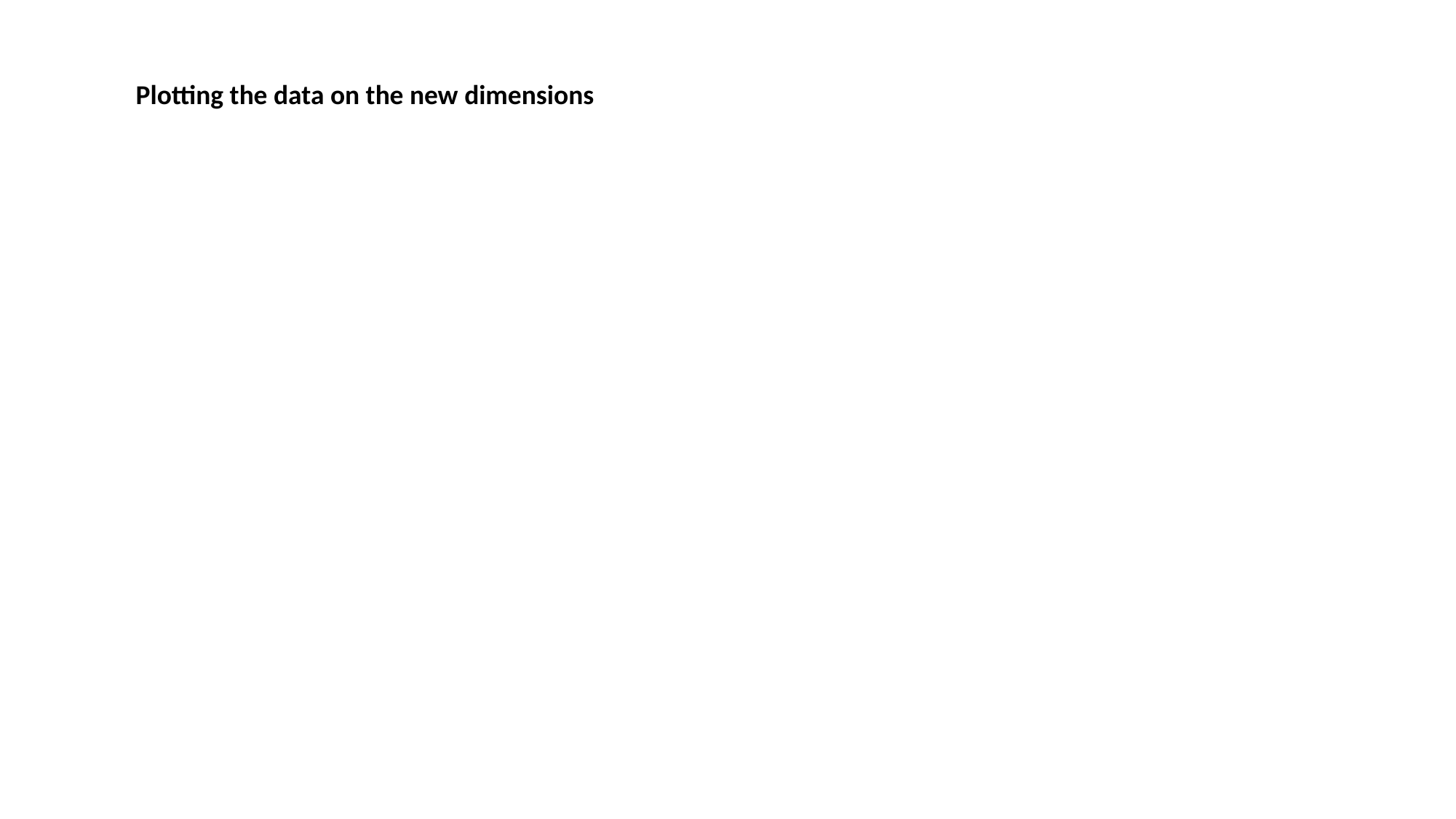

Plotting the data on the new dimensions